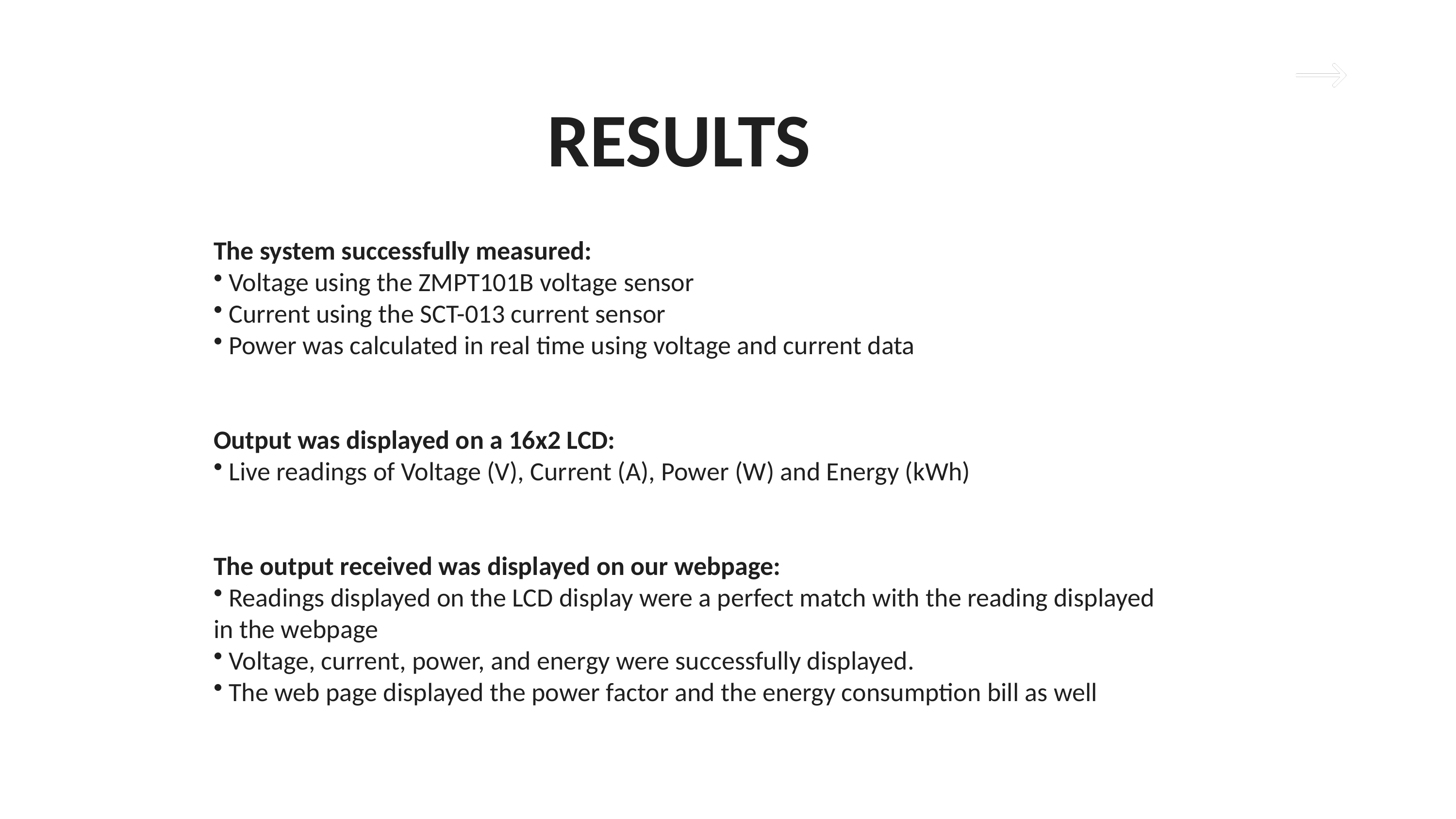

RESULTS
The system successfully measured:
 Voltage using the ZMPT101B voltage sensor
 Current using the SCT-013 current sensor
 Power was calculated in real time using voltage and current data

Output was displayed on a 16x2 LCD:
 Live readings of Voltage (V), Current (A), Power (W) and Energy (kWh)

The output received was displayed on our webpage:
 Readings displayed on the LCD display were a perfect match with the reading displayed in the webpage
 Voltage, current, power, and energy were successfully displayed.
 The web page displayed the power factor and the energy consumption bill as well